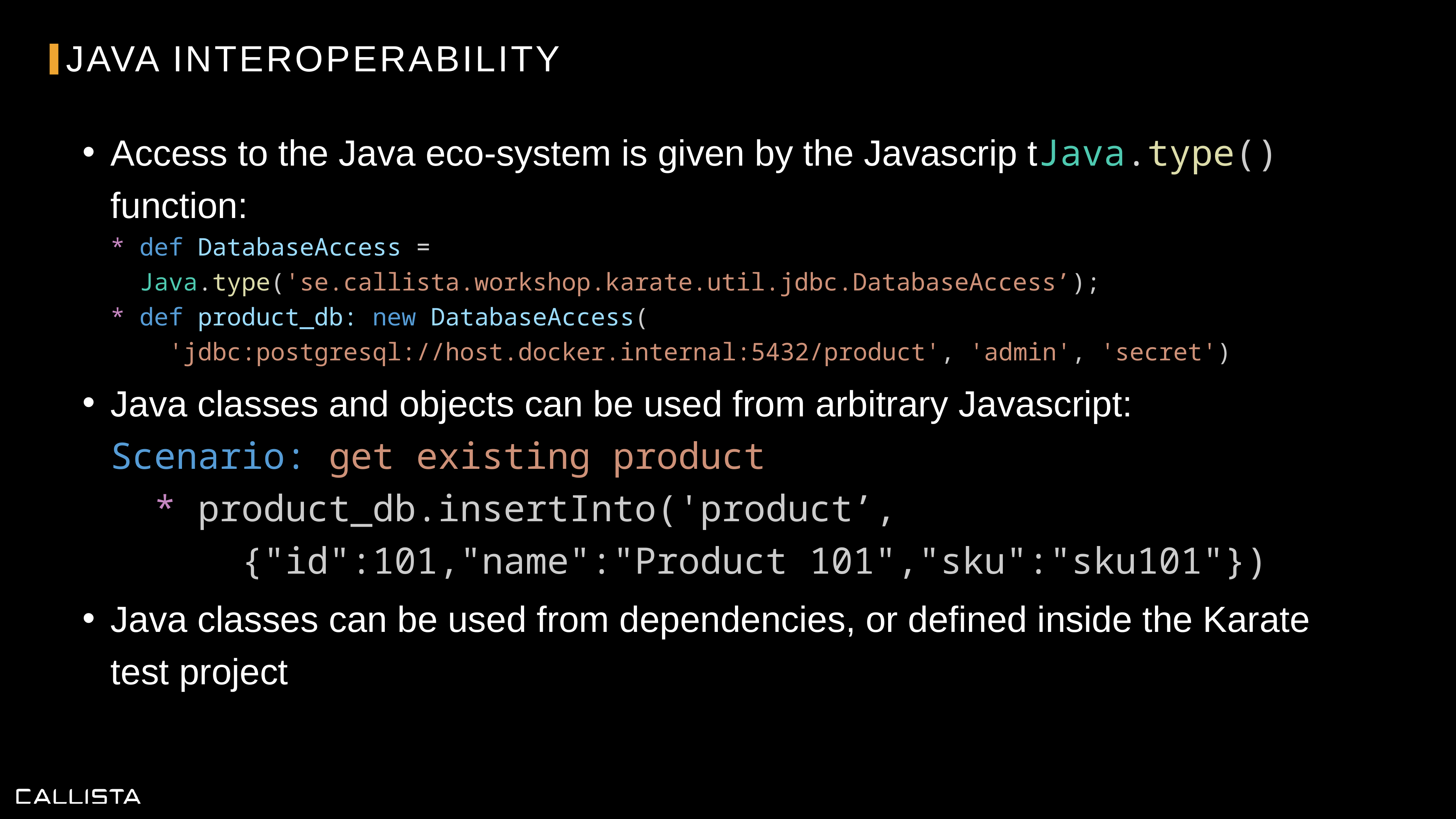

# Java InteroperabilitY

Access to the Java eco-system is given by the Javascrip tJava.type() function:
* def DatabaseAccess =
  Java.type('se.callista.workshop.karate.util.jdbc.DatabaseAccess’);
* def product_db: new DatabaseAccess(
    'jdbc:postgresql://host.docker.internal:5432/product', 'admin', 'secret')
Java classes and objects can be used from arbitrary Javascript:
Scenario: get existing product
  * product_db.insertInto('product’,
      {"id":101,"name":"Product 101","sku":"sku101"})
Java classes can be used from dependencies, or defined inside the Karate test project